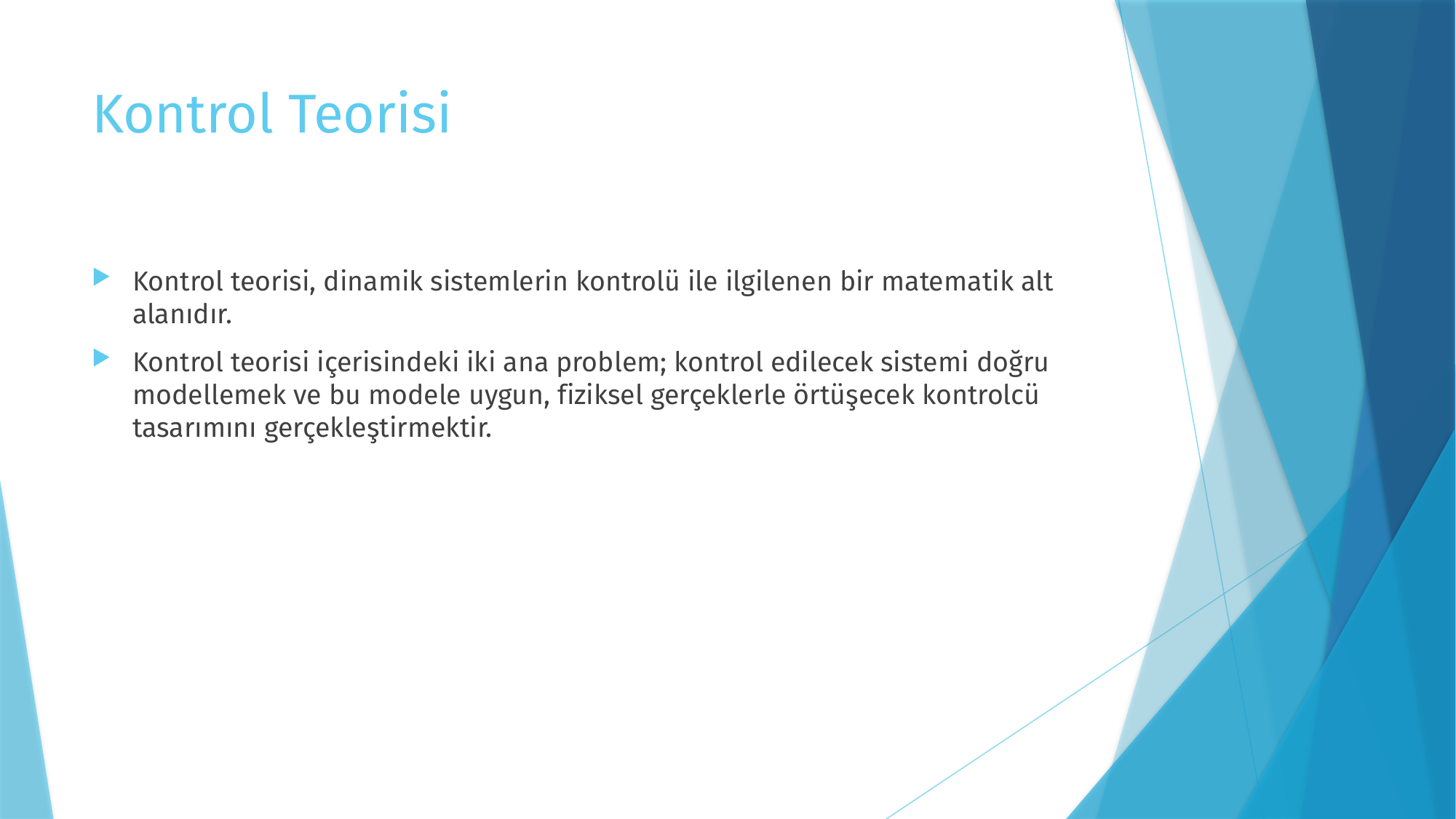

# Kontrol Teorisi
Kontrol teorisi, dinamik sistemlerin kontrolü ile ilgilenen bir matematik alt alanıdır.
Kontrol teorisi içerisindeki iki ana problem; kontrol edilecek sistemi doğru modellemek ve bu modele uygun, fiziksel gerçeklerle örtüşecek kontrolcü tasarımını gerçekleştirmektir.